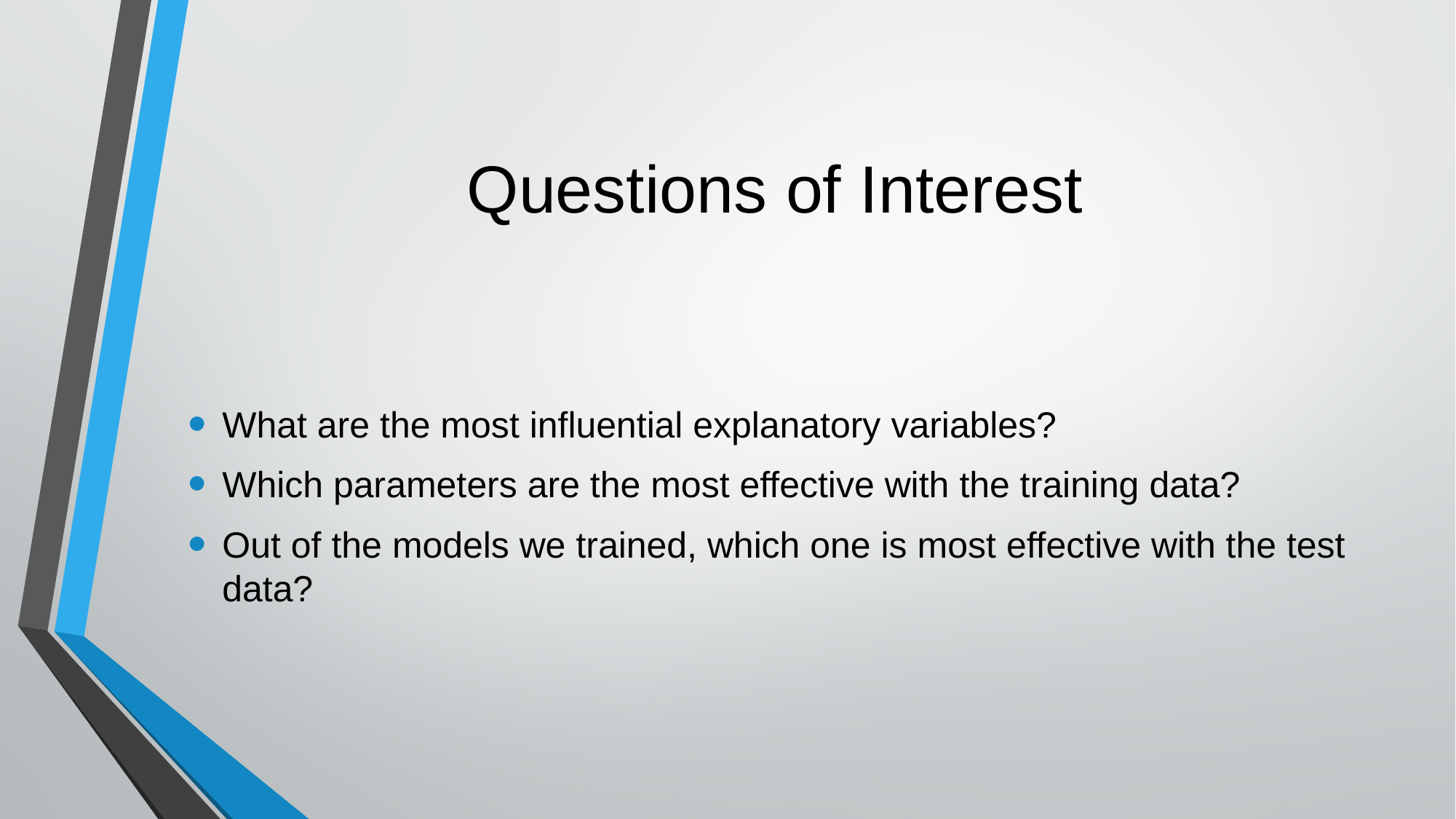

# Questions of Interest
What are the most influential explanatory variables?
Which parameters are the most effective with the training data?
Out of the models we trained, which one is most effective with the test data?